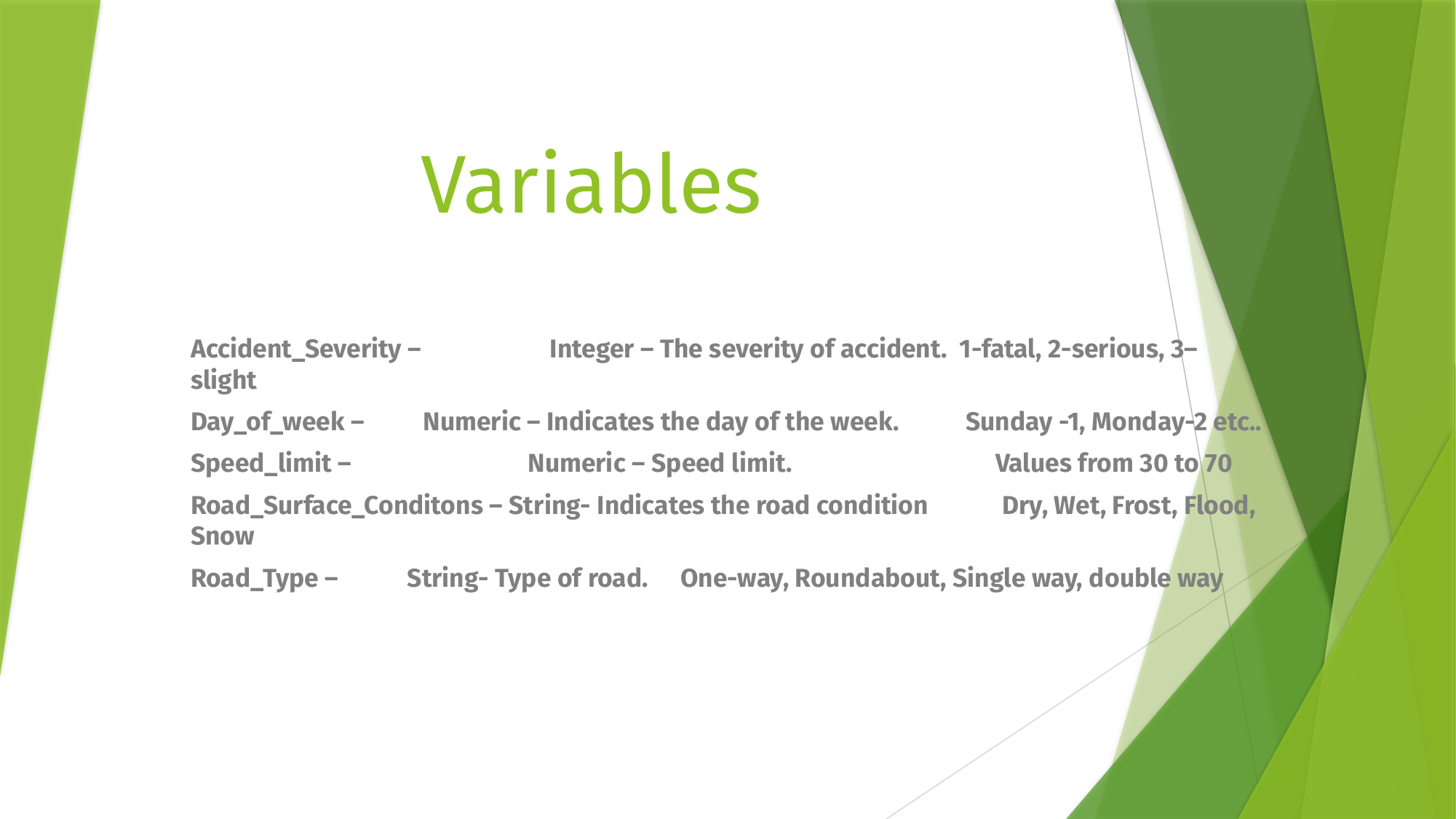

# Variables

Accident_Severity – 	        Integer – The severity of accident.  1-fatal, 2-serious, 3–slight
Day_of_week – 		Numeric – Indicates the day of the week. 	Sunday -1, Monday-2 etc..
Speed_limit – 	                 Numeric – Speed limit.                                 Values from 30 to 70
Road_Surface_Conditons – String- Indicates the road condition            Dry, Wet, Frost, Flood, Snow
Road_Type – 		          String- Type of road. 	    One-way, Roundabout, Single way, double way